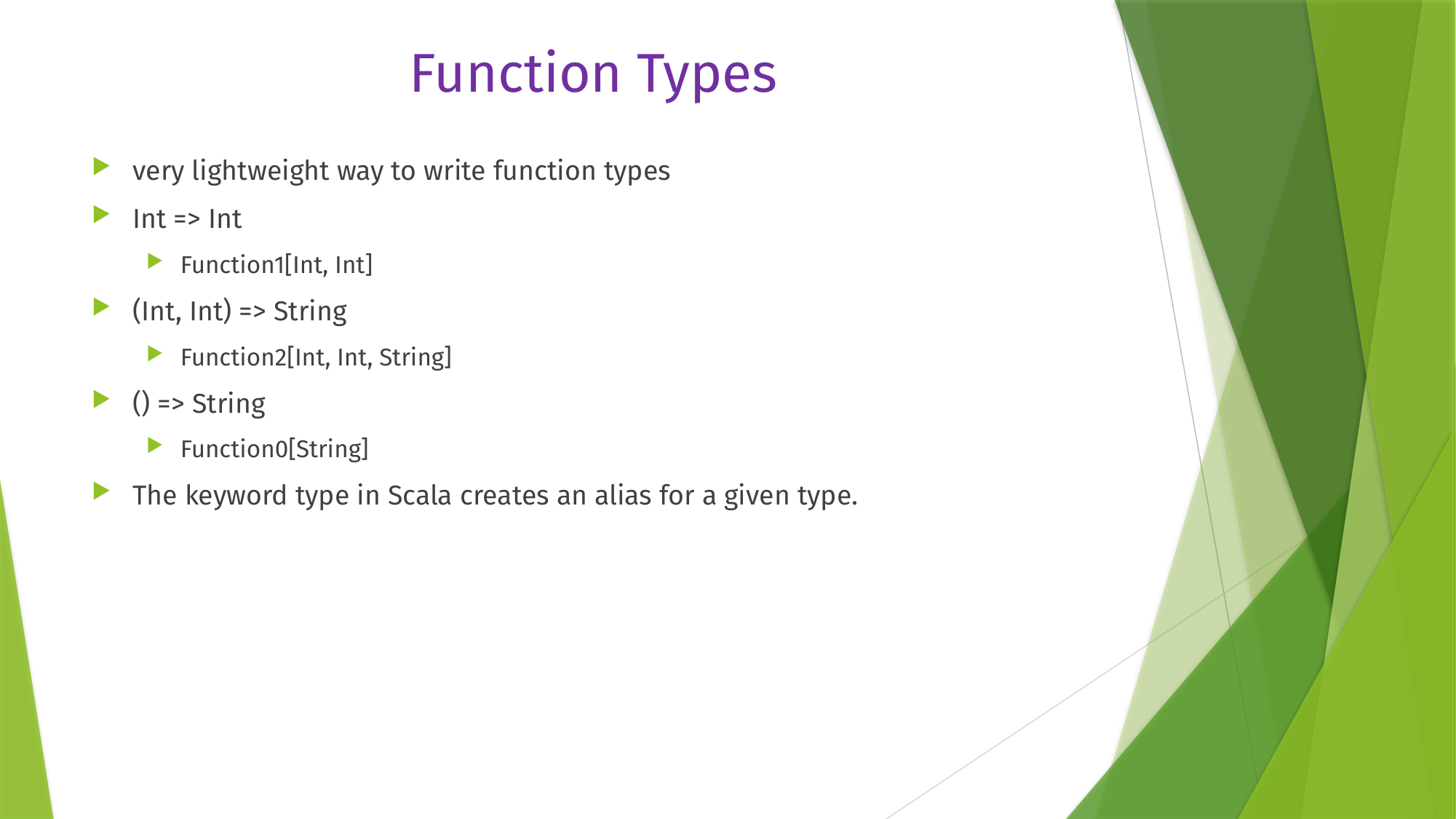

# Function Types
very lightweight way to write function types
Int => Int
Function1[Int, Int]
(Int, Int) => String
Function2[Int, Int, String]
() => String
Function0[String]
The keyword type in Scala creates an alias for a given type.